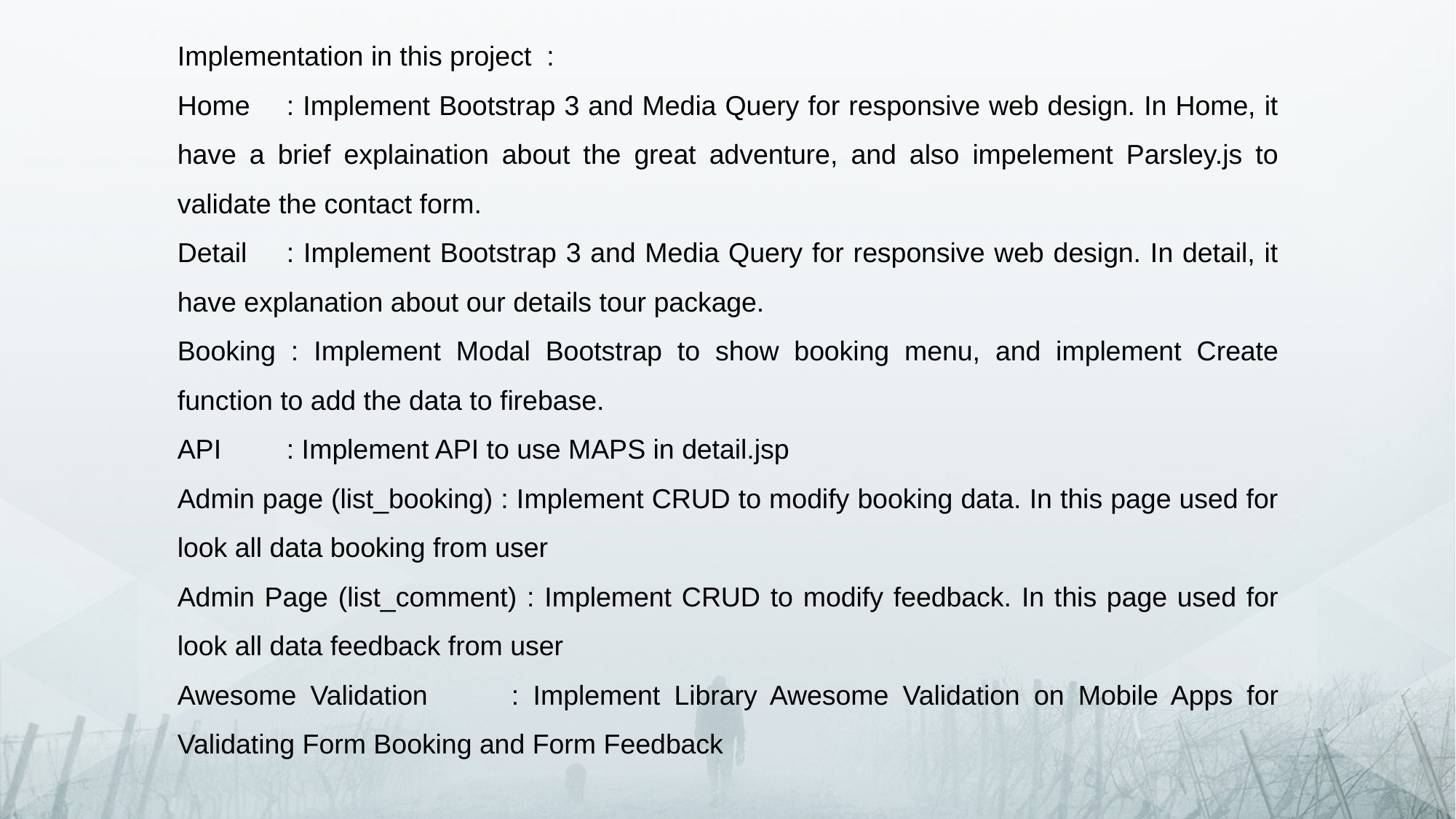

Implementation in this project  :
Home	: Implement Bootstrap 3 and Media Query for responsive web design. In Home, it have a brief explaination about the great adventure, and also impelement Parsley.js to validate the contact form.
Detail	: Implement Bootstrap 3 and Media Query for responsive web design. In detail, it have explanation about our details tour package.
Booking : Implement Modal Bootstrap to show booking menu, and implement Create function to add the data to firebase.
API 	: Implement API to use MAPS in detail.jsp
Admin page (list_booking) : Implement CRUD to modify booking data. In this page used for look all data booking from user
Admin Page (list_comment) : Implement CRUD to modify feedback. In this page used for look all data feedback from user
Awesome Validation	: Implement Library Awesome Validation on Mobile Apps for Validating Form Booking and Form Feedback